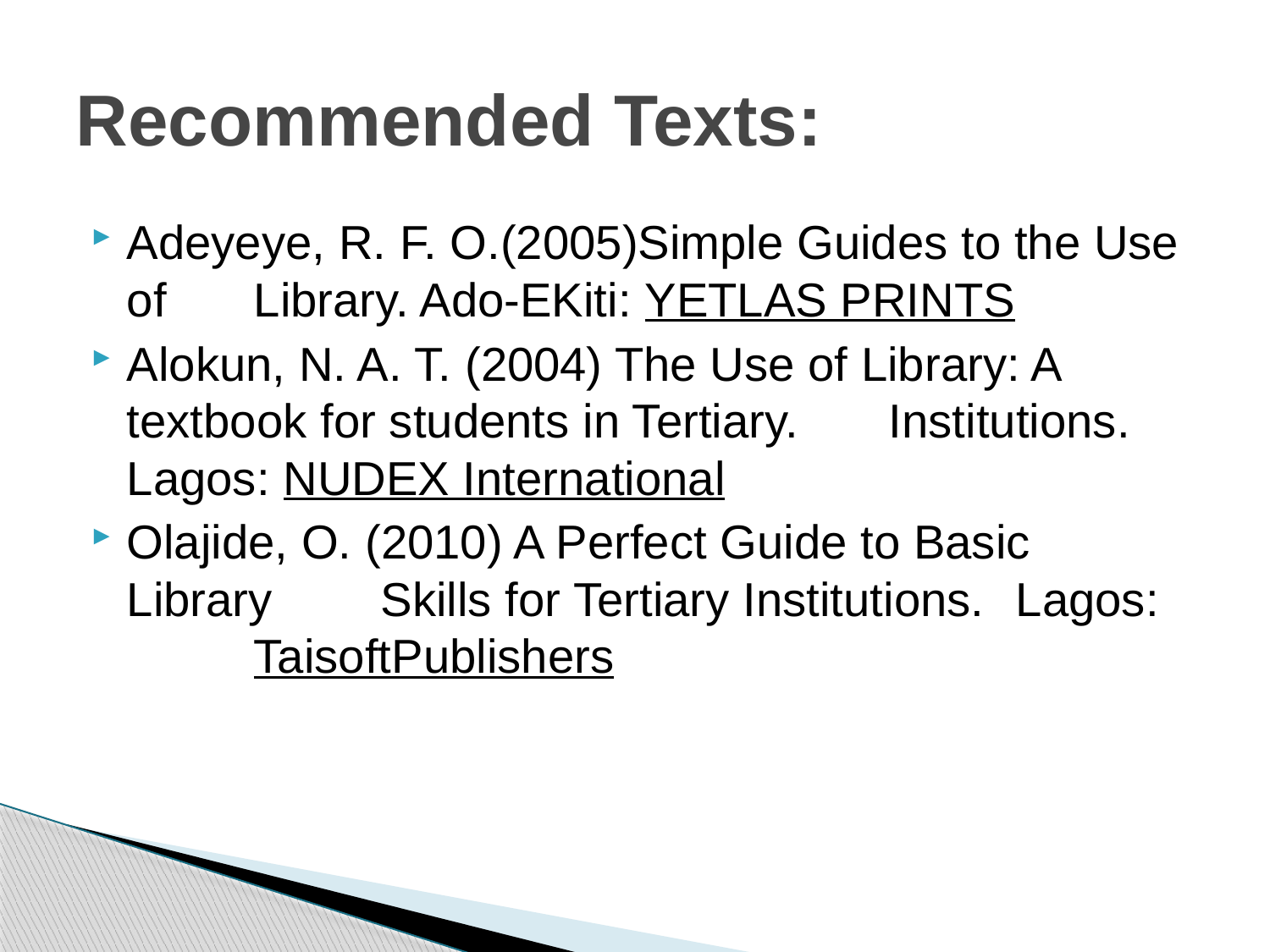

# Recommended Texts:
Adeyeye, R. F. O.(2005)Simple Guides to the Use of 	Library. Ado-EKiti: YETLAS PRINTS
Alokun, N. A. T. (2004) The Use of Library: A 	textbook for students in Tertiary. 	Institutions. Lagos: NUDEX International
Olajide, O. (2010) A Perfect Guide to Basic 	Library 	Skills for Tertiary Institutions. 	Lagos: 	TaisoftPublishers